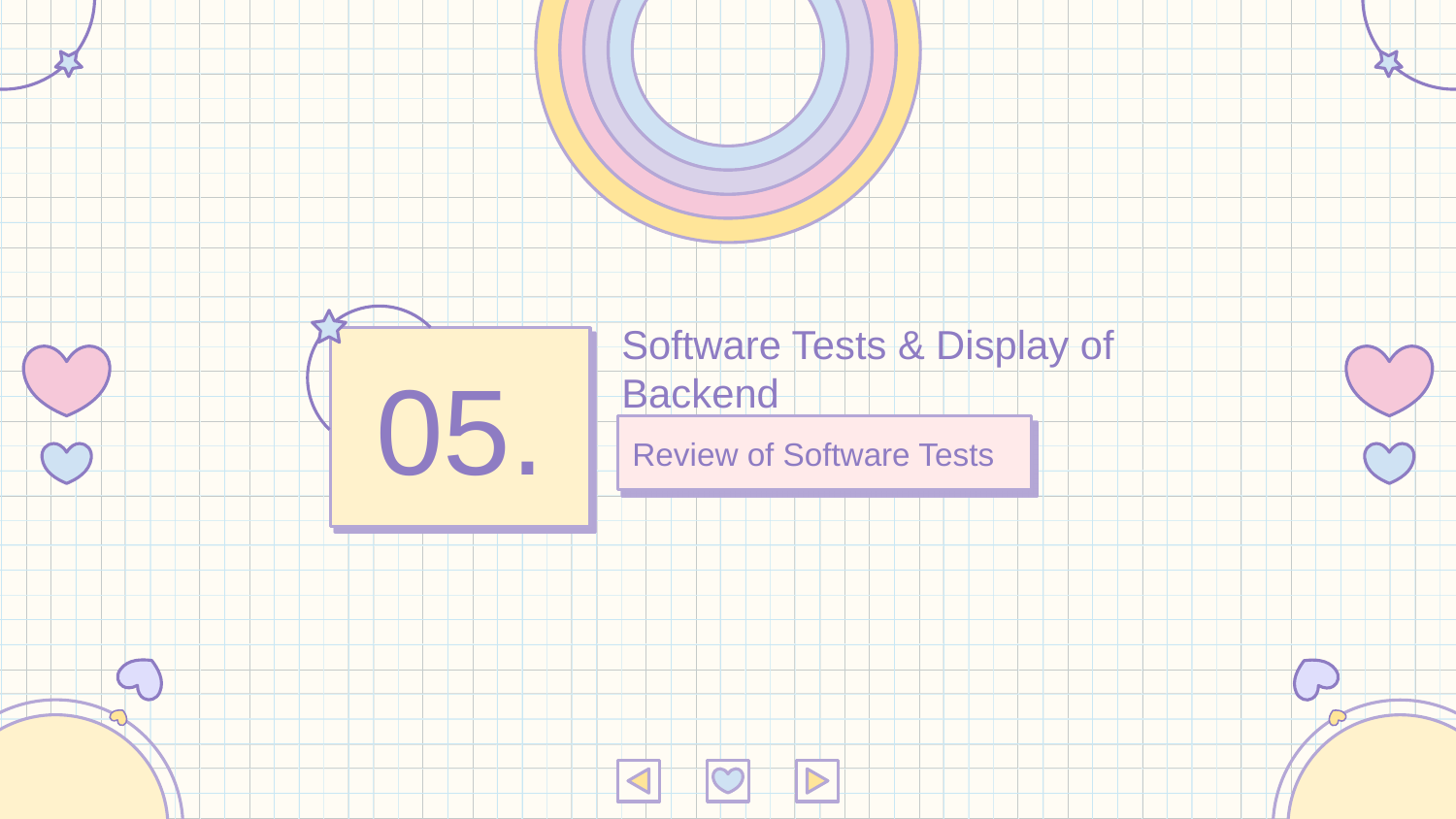

# Software Tests & Display of Backend
05.
Review of Software Tests